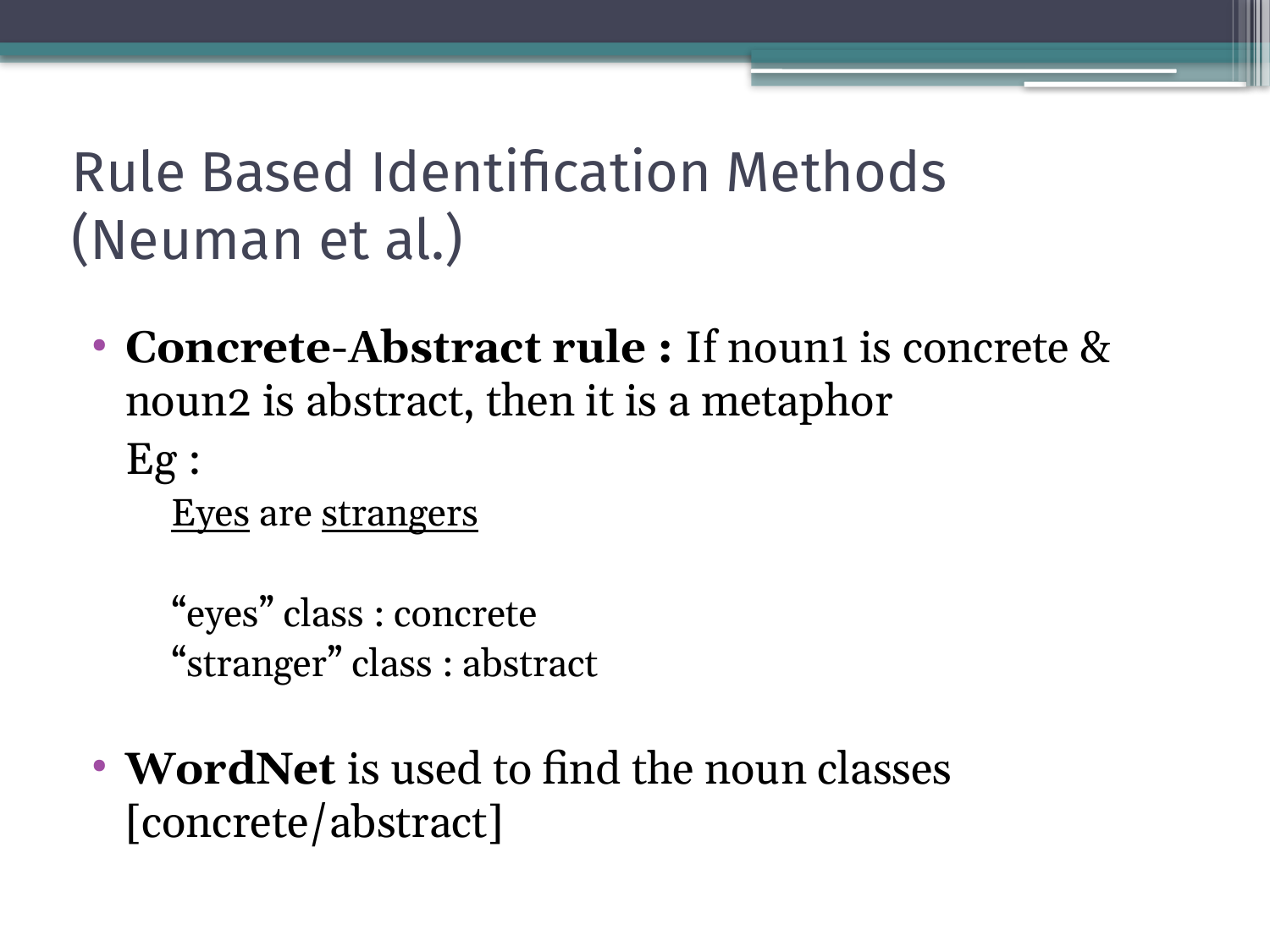

# Rule Based Identification Methods (Neuman et al.)
Concrete-Abstract rule : If noun1 is concrete & noun2 is abstract, then it is a metaphor
	Eg :
Eyes are strangers

“eyes” class : concrete
“stranger” class : abstract

WordNet is used to find the noun classes [concrete/abstract]